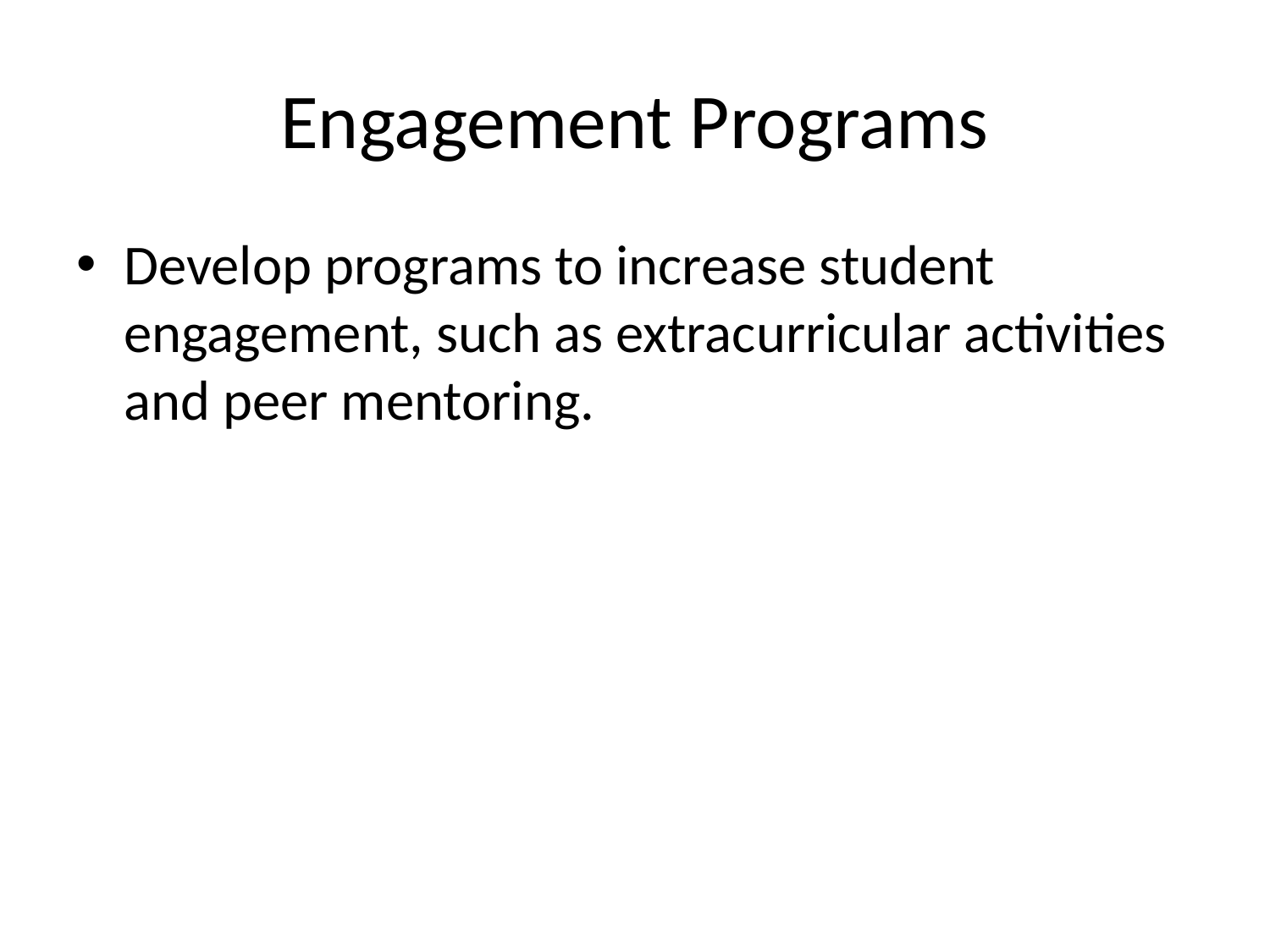

# Engagement Programs
Develop programs to increase student engagement, such as extracurricular activities and peer mentoring.